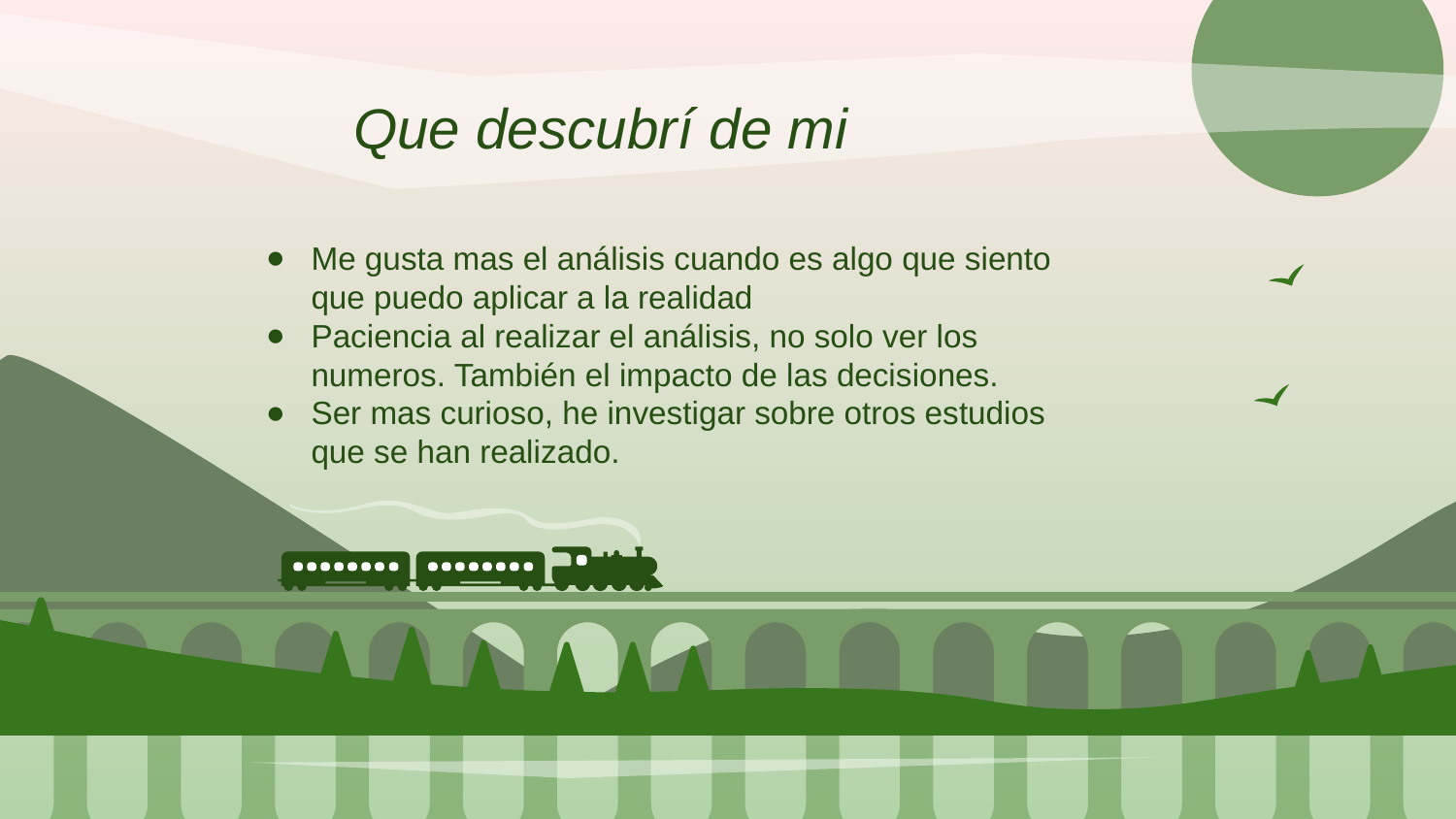

# Que descubrí de mi

Me gusta mas el análisis cuando es algo que siento que puedo aplicar a la realidad
Paciencia al realizar el análisis, no solo ver los numeros. También el impacto de las decisiones.
Ser mas curioso, he investigar sobre otros estudios que se han realizado.